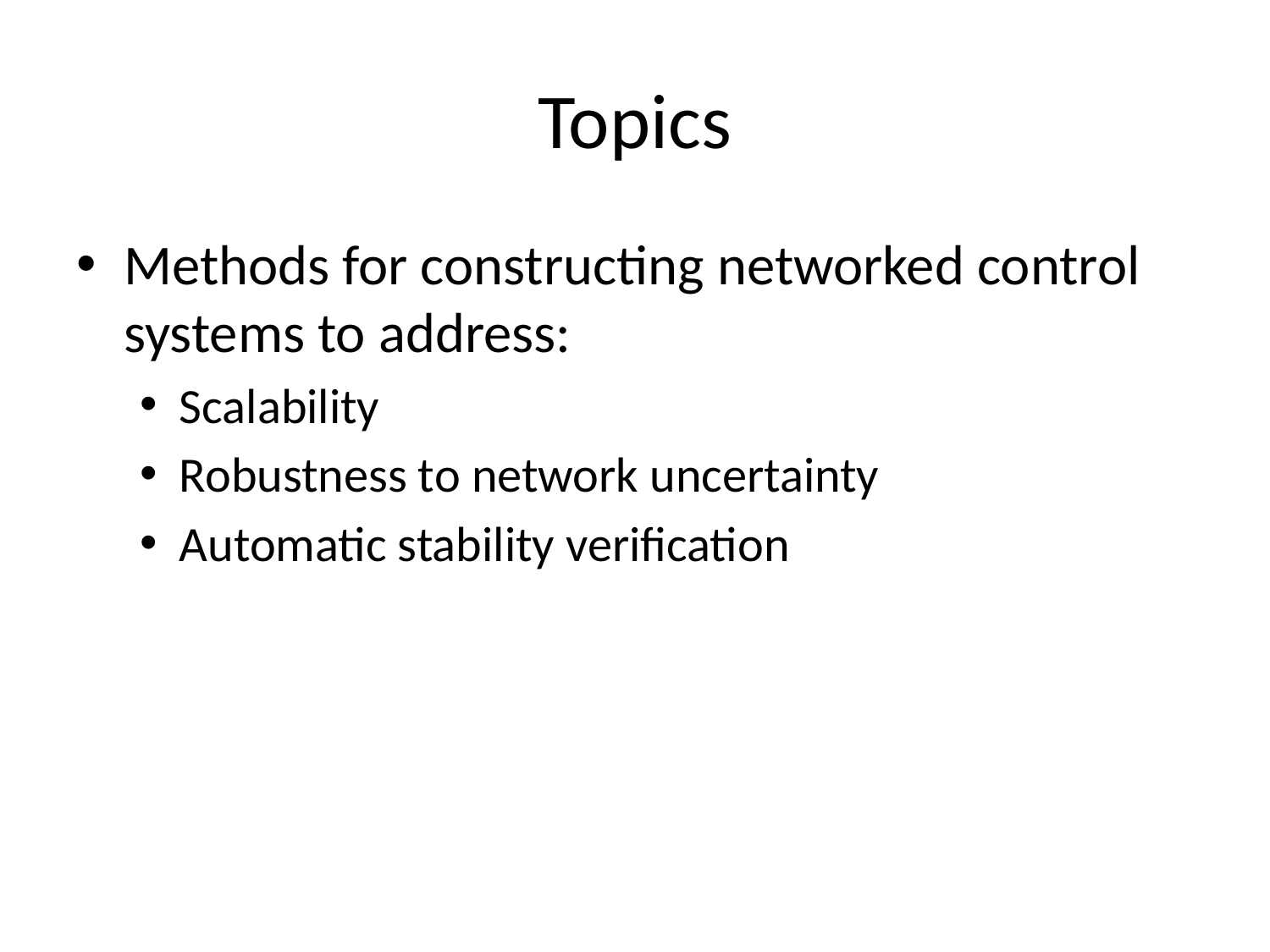

# Topics
Methods for constructing networked control systems to address:
Scalability
Robustness to network uncertainty
Automatic stability verification